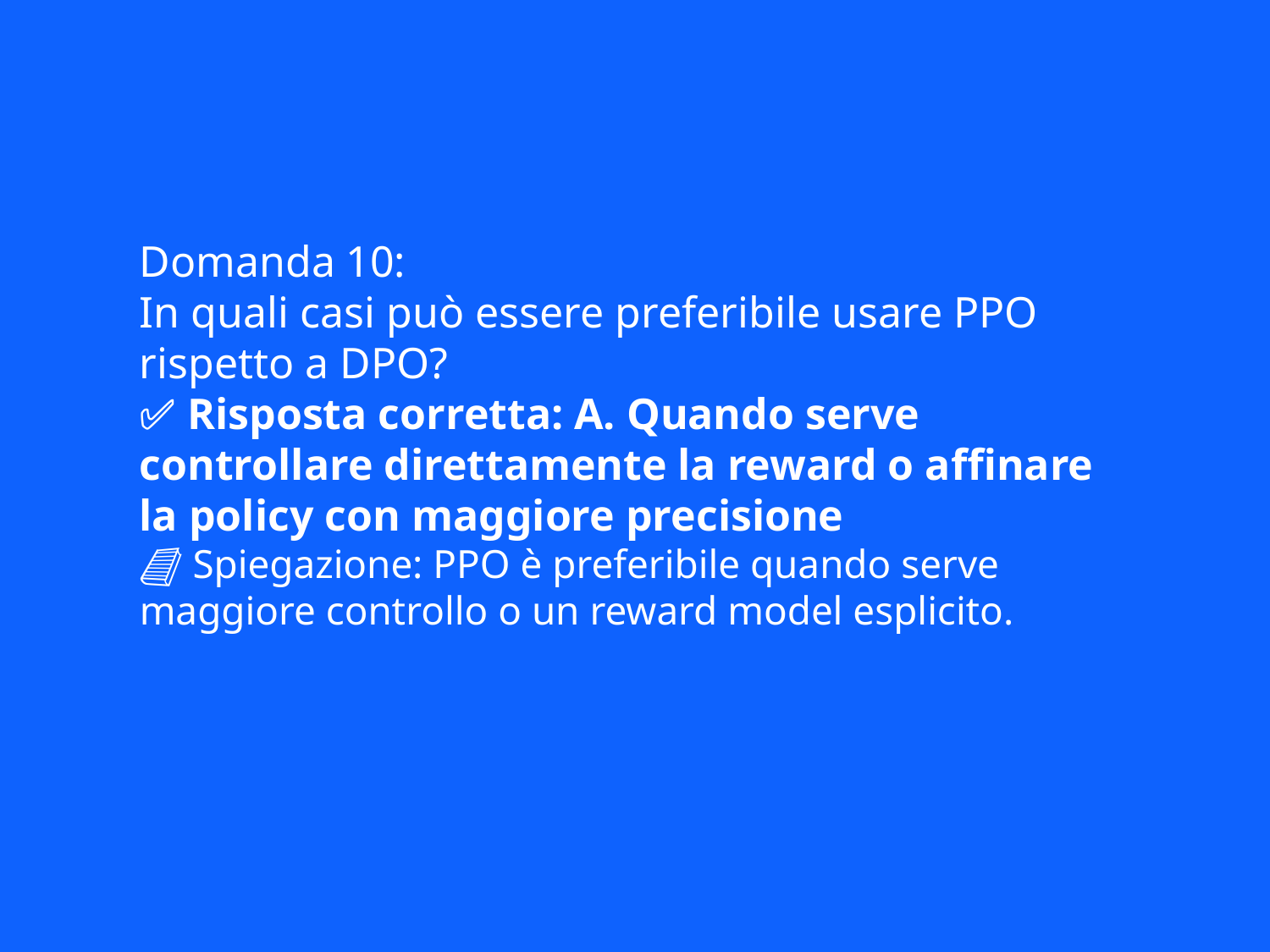

Domanda 10:
In quali casi può essere preferibile usare PPO rispetto a DPO?
✅ Risposta corretta: A. Quando serve controllare direttamente la reward o affinare la policy con maggiore precisione
📘 Spiegazione: PPO è preferibile quando serve maggiore controllo o un reward model esplicito.